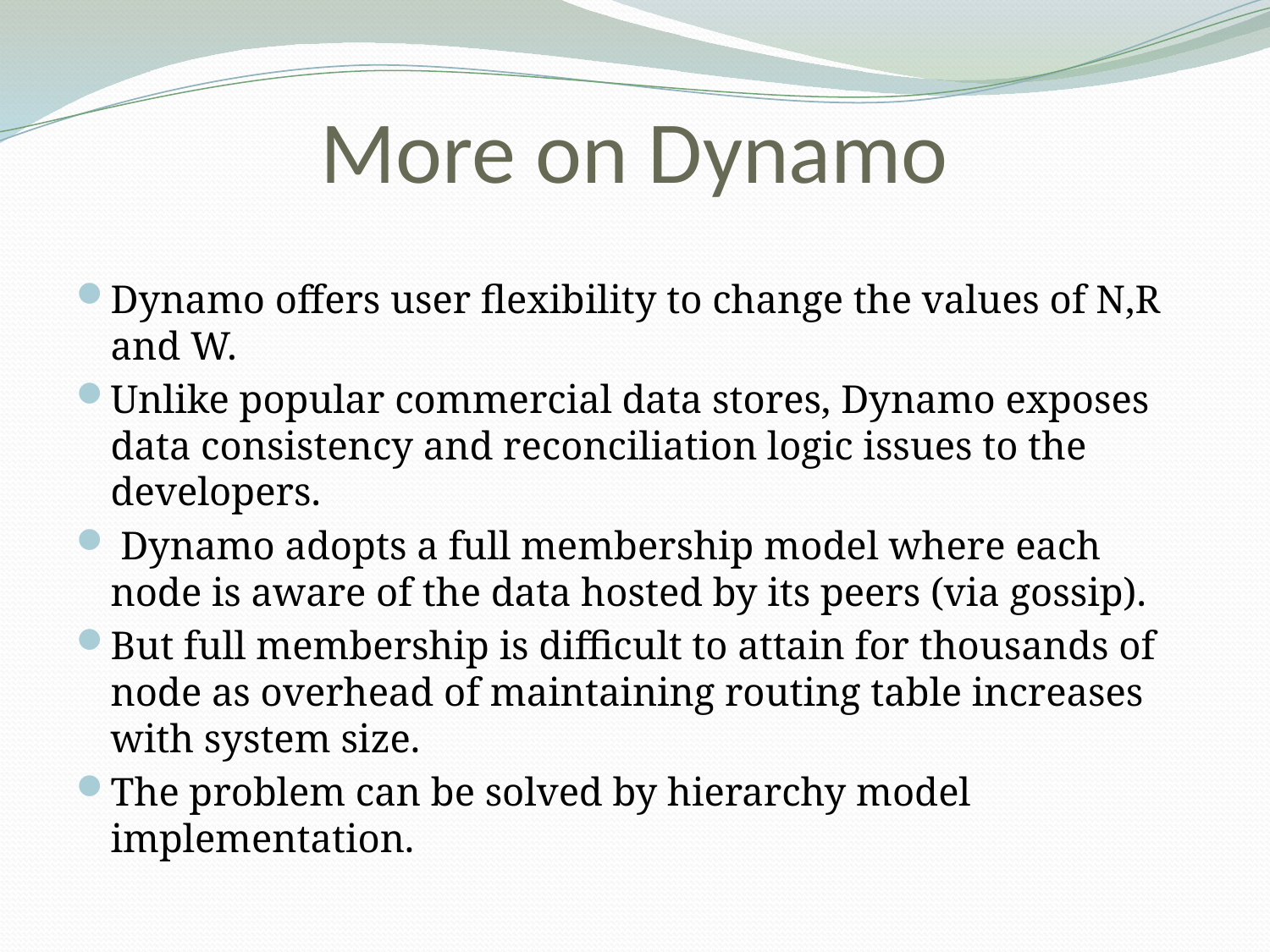

# More on Dynamo
Dynamo offers user flexibility to change the values of N,R and W.
Unlike popular commercial data stores, Dynamo exposes data consistency and reconciliation logic issues to the developers.
 Dynamo adopts a full membership model where each node is aware of the data hosted by its peers (via gossip).
But full membership is difficult to attain for thousands of node as overhead of maintaining routing table increases with system size.
The problem can be solved by hierarchy model implementation.